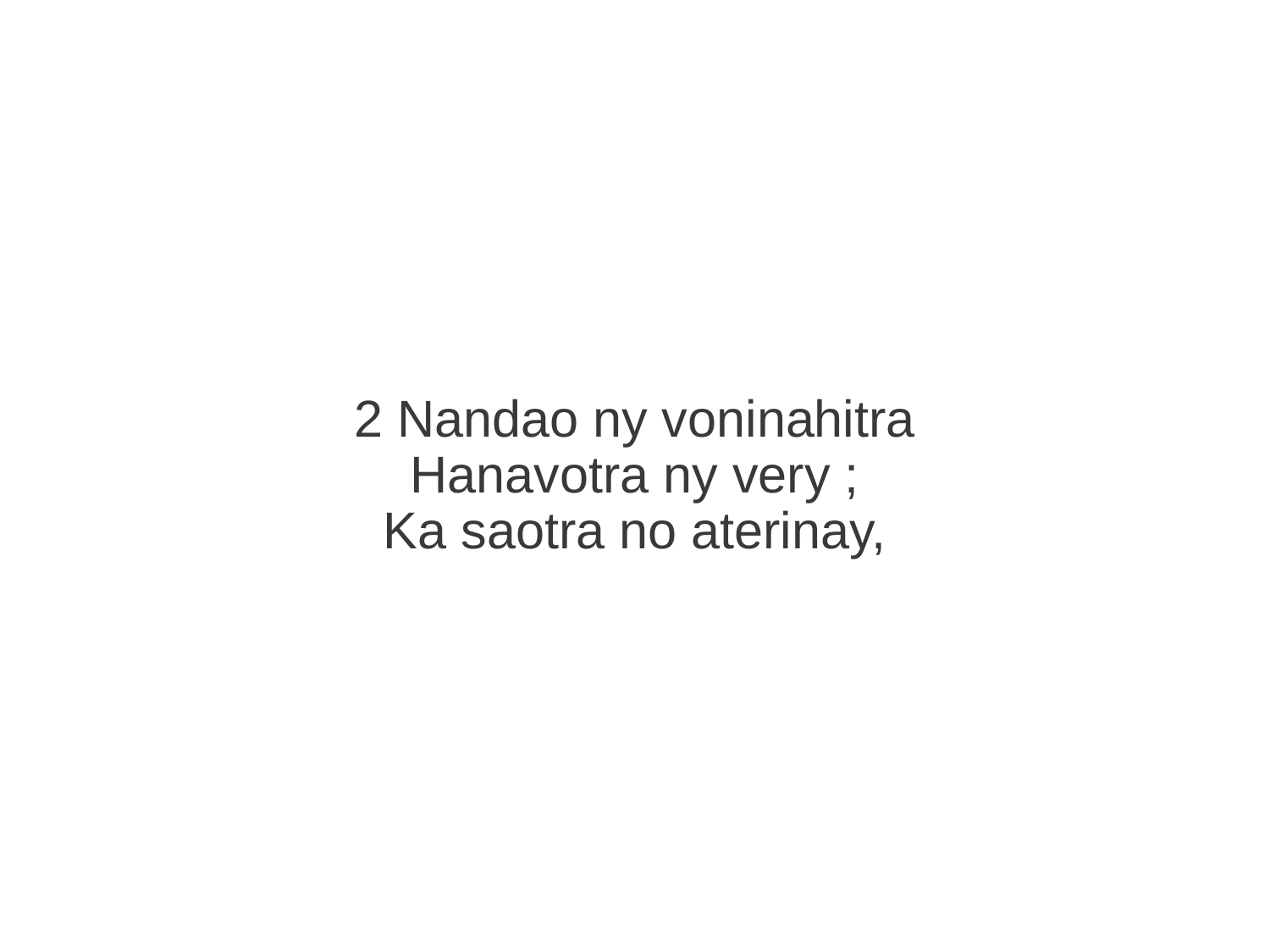

2 Nandao ny voninahitra
Hanavotra ny very ;
Ka saotra no aterinay,